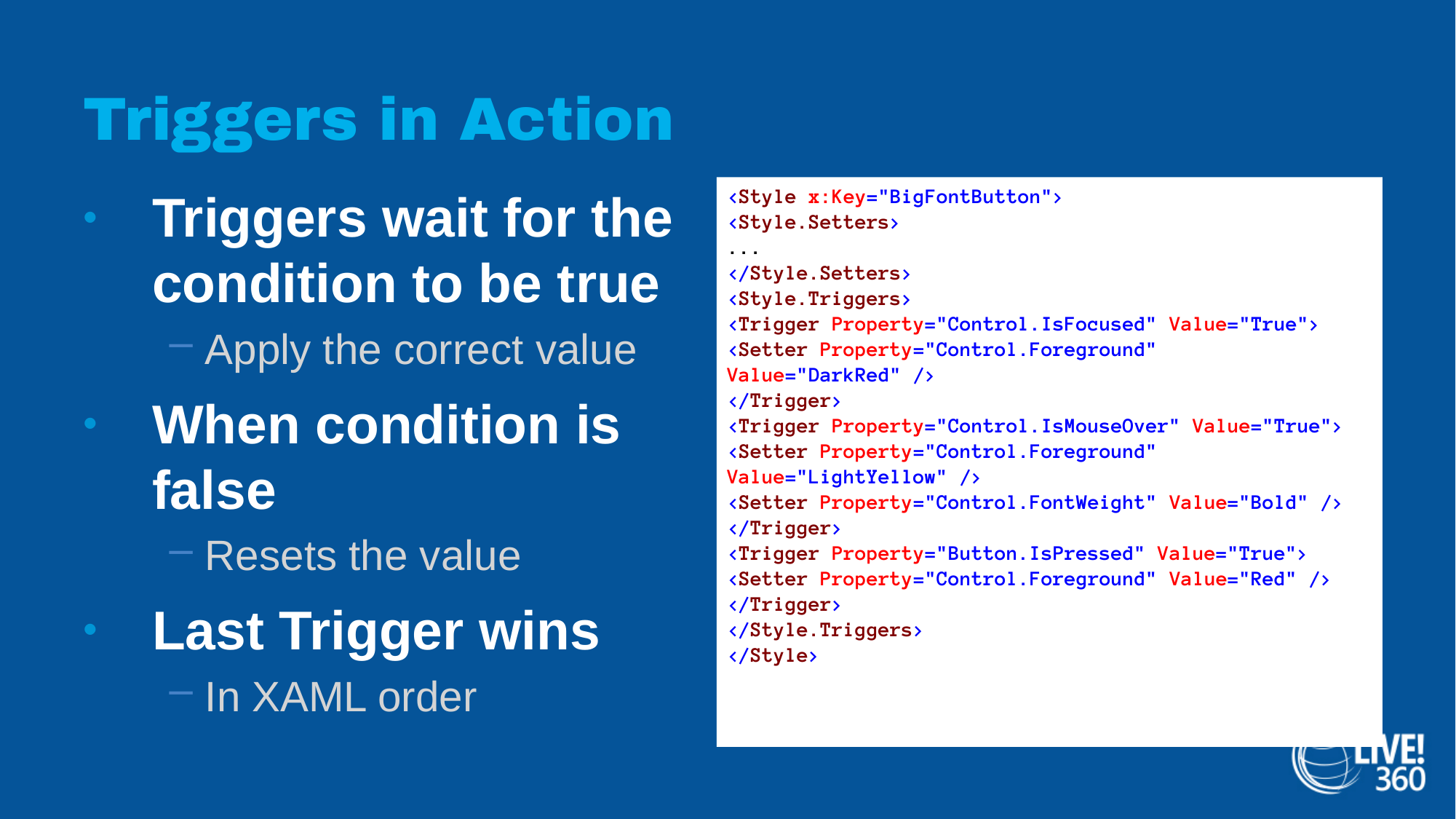

# Triggers in Action
<Style x:Key="BigFontButton">
<Style.Setters>
...
</Style.Setters>
<Style.Triggers>
<Trigger Property="Control.IsFocused" Value="True">
<Setter Property="Control.Foreground" Value="DarkRed" />
</Trigger>
<Trigger Property="Control.IsMouseOver" Value="True">
<Setter Property="Control.Foreground" Value="LightYellow" />
<Setter Property="Control.FontWeight" Value="Bold" />
</Trigger>
<Trigger Property="Button.IsPressed" Value="True">
<Setter Property="Control.Foreground" Value="Red" />
</Trigger>
</Style.Triggers>
</Style>

Triggers wait for the condition to be true
Apply the correct value
When condition is false
Resets the value
Last Trigger wins
In XAML order